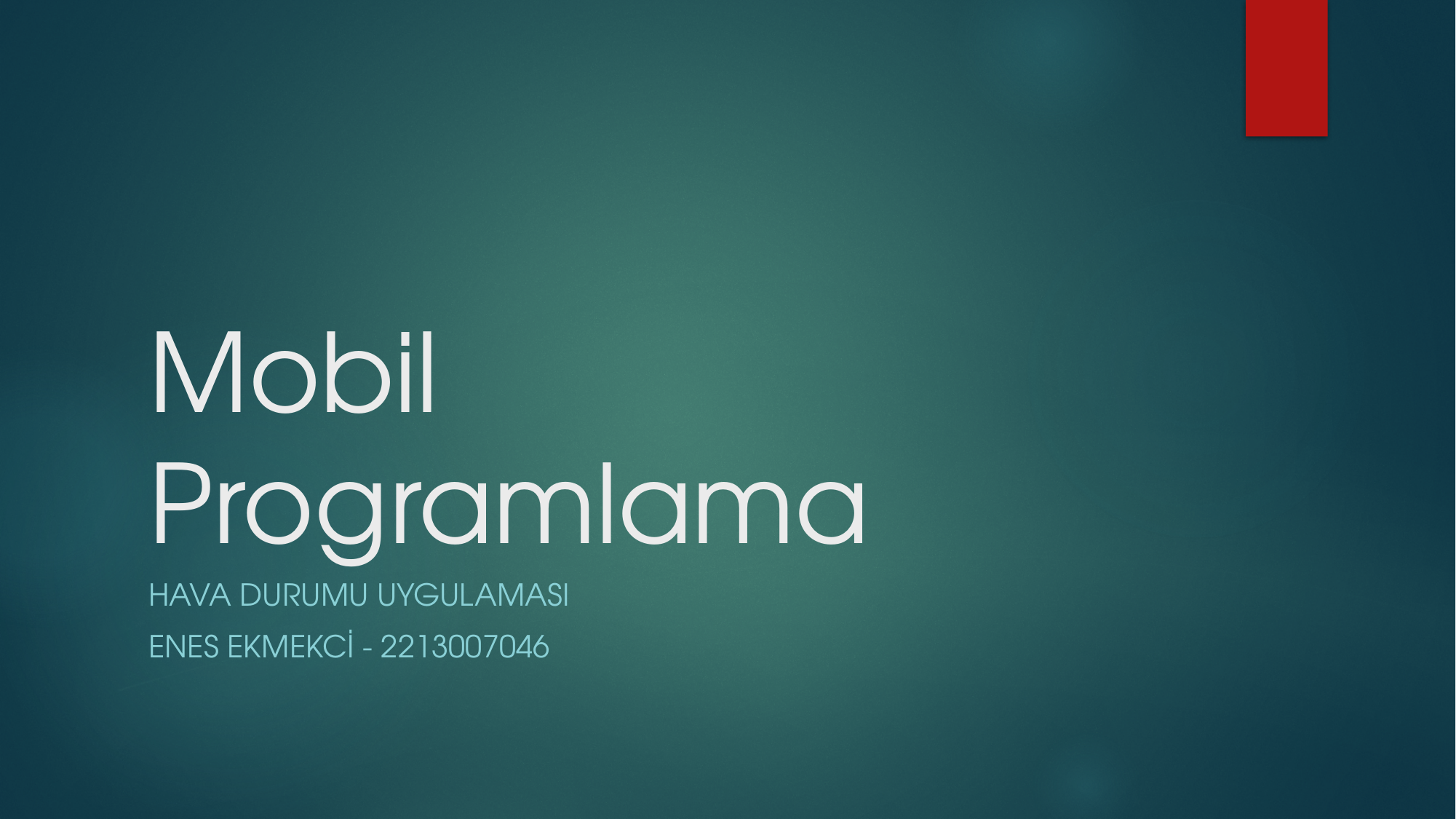

# Mobil Programlama
Hava Durumu Uygulaması
Enes Ekmekci - 2213007046